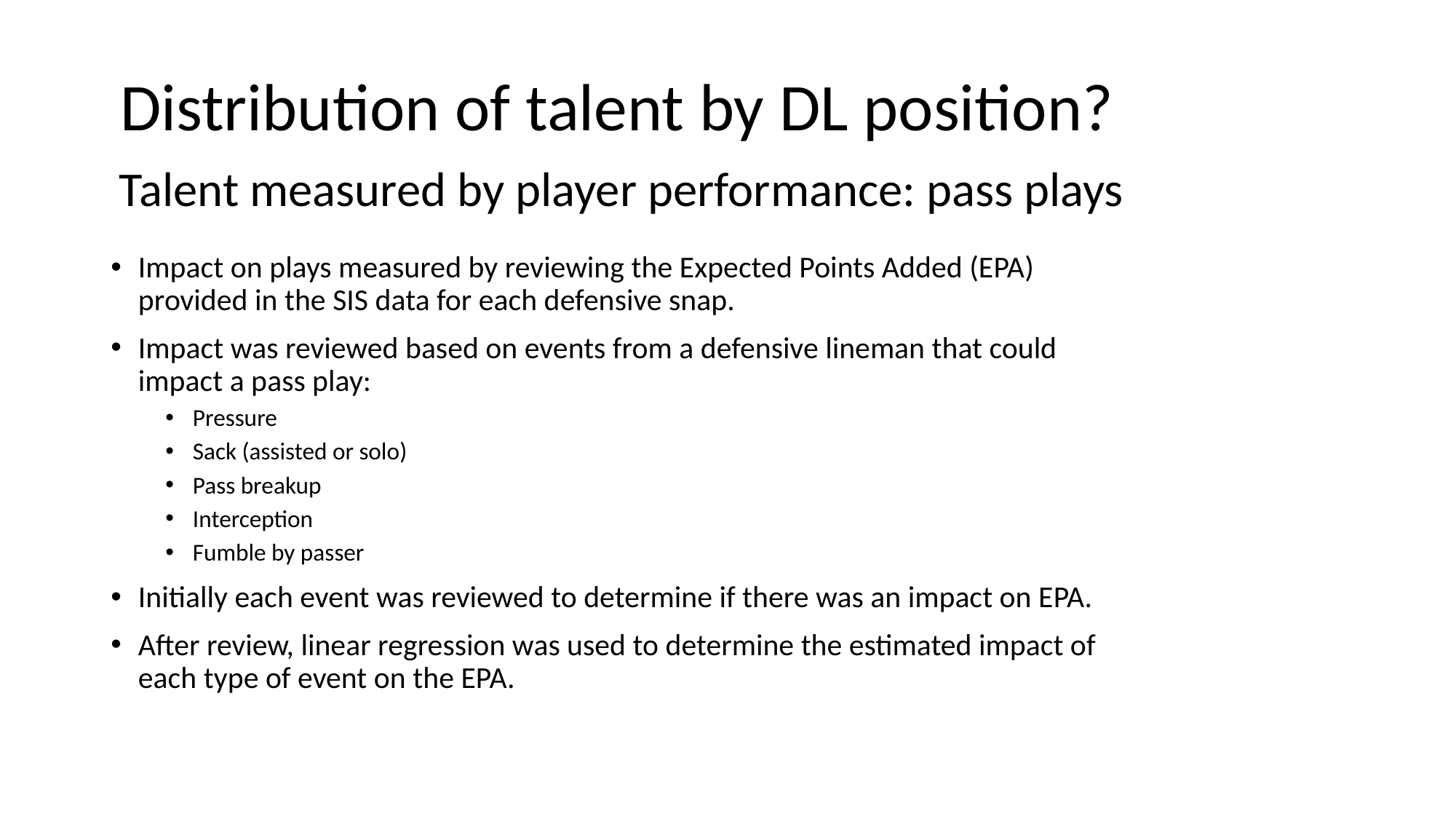

# Distribution of talent by DL position?
Talent measured by player performance: pass plays
Impact on plays measured by reviewing the Expected Points Added (EPA) provided in the SIS data for each defensive snap.
Impact was reviewed based on events from a defensive lineman that could impact a pass play:
Pressure
Sack (assisted or solo)
Pass breakup
Interception
Fumble by passer
Initially each event was reviewed to determine if there was an impact on EPA.
After review, linear regression was used to determine the estimated impact of each type of event on the EPA.